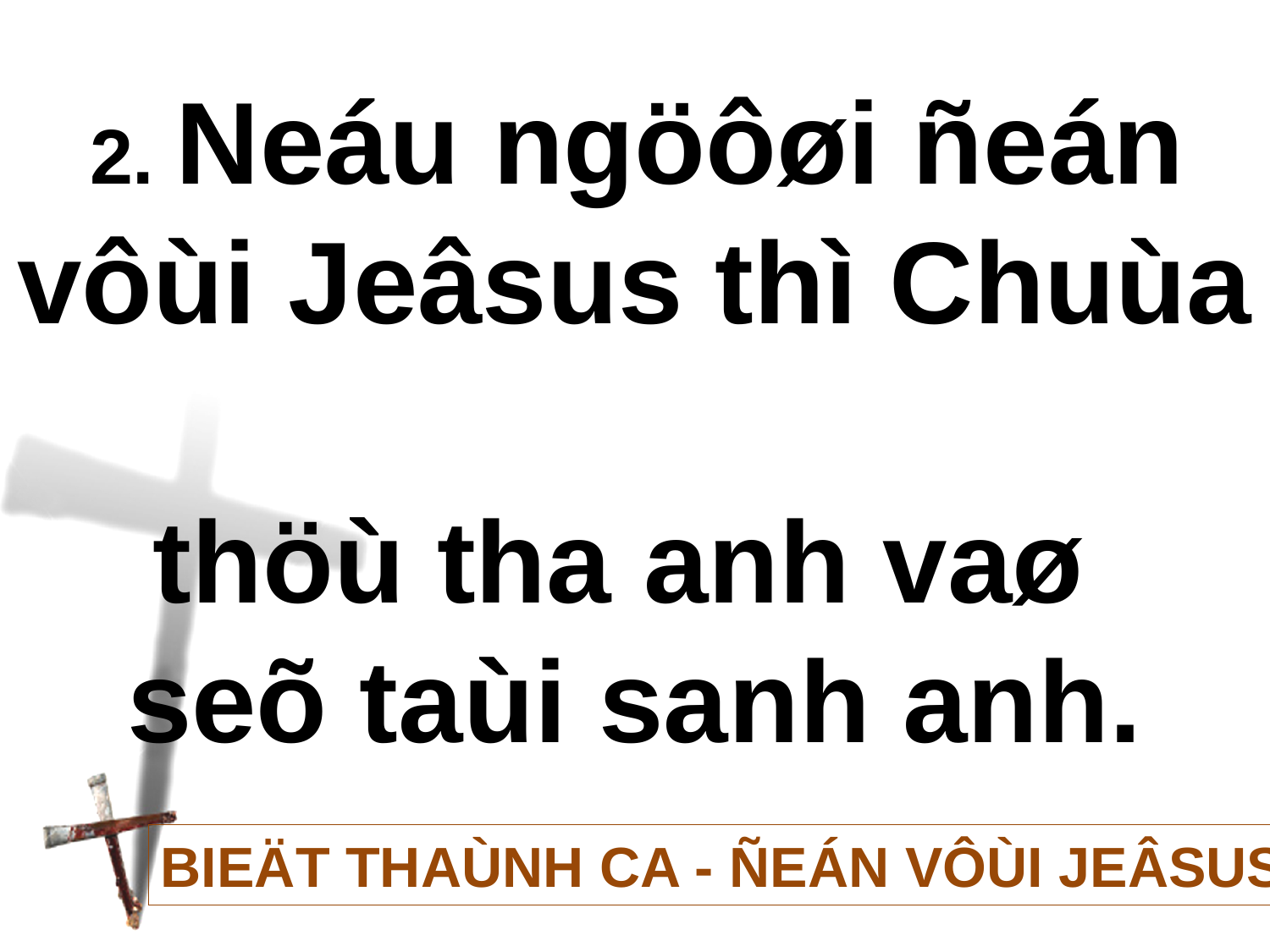

2. Neáu ngöôøi ñeán
vôùi Jeâsus thì Chuùa
thöù tha anh vaø
seõ taùi sanh anh.
BIEÄT THAÙNH CA - ÑEÁN VÔÙI JEÂSUS